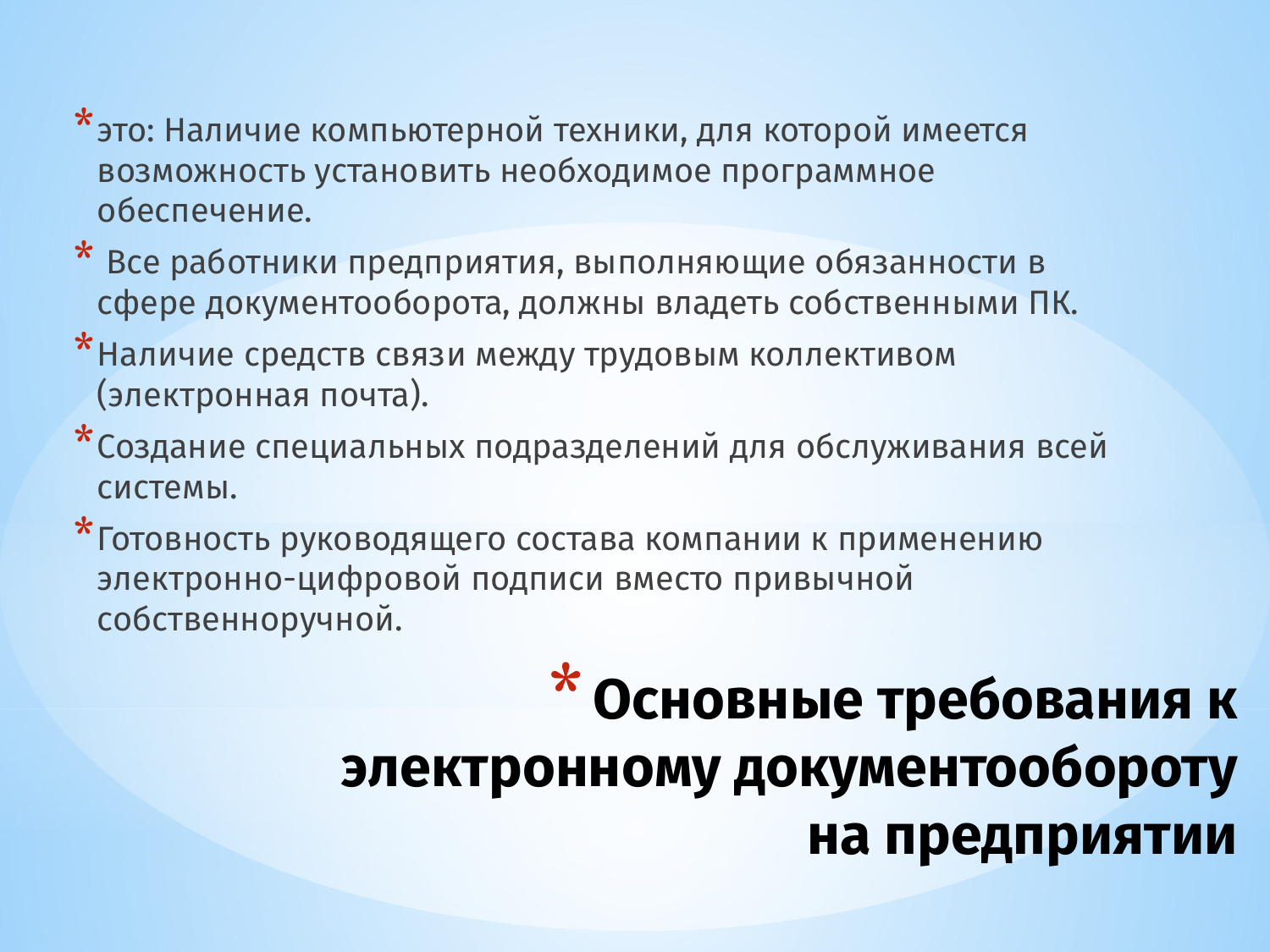

это: Наличие компьютерной техники, для которой имеется возможность установить необходимое программное обеспечение.
 Все работники предприятия, выполняющие обязанности в сфере документооборота, должны владеть собственными ПК.
Наличие средств связи между трудовым коллективом (электронная почта).
Создание специальных подразделений для обслуживания всей системы.
Готовность руководящего состава компании к применению электронно-цифровой подписи вместо привычной собственноручной.

# Основные требования к электронному документообороту на предприятии